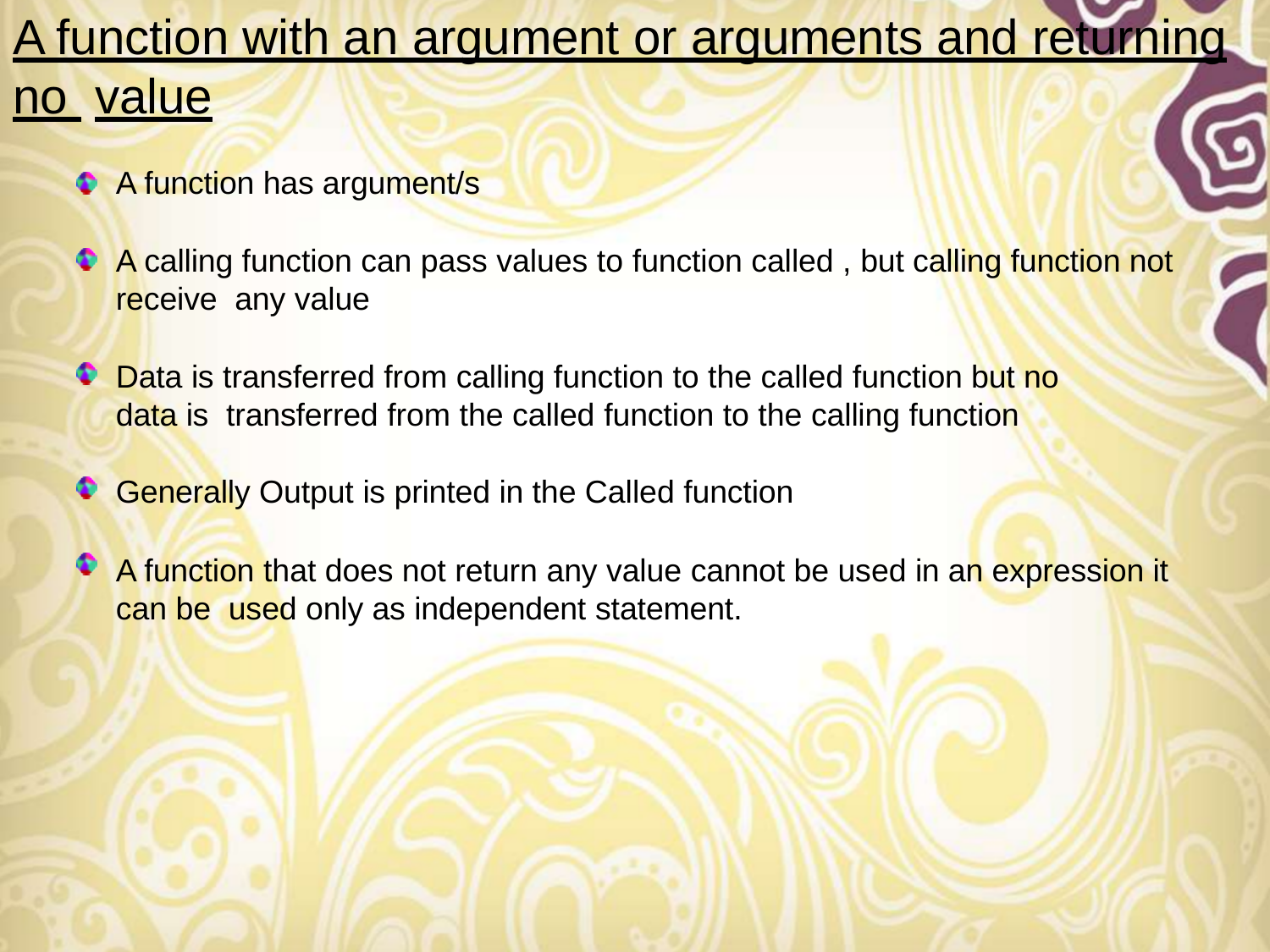

# A function with an argument or arguments and returning no  value
A function has argument/s

A calling function can pass values to function called , but calling function not receive  any value

Data is transferred from calling function to the called function but no data is  transferred from the called function to the calling function

Generally Output is printed in the Called function

A function that does not return any value cannot be used in an expression it can be  used only as independent statement.